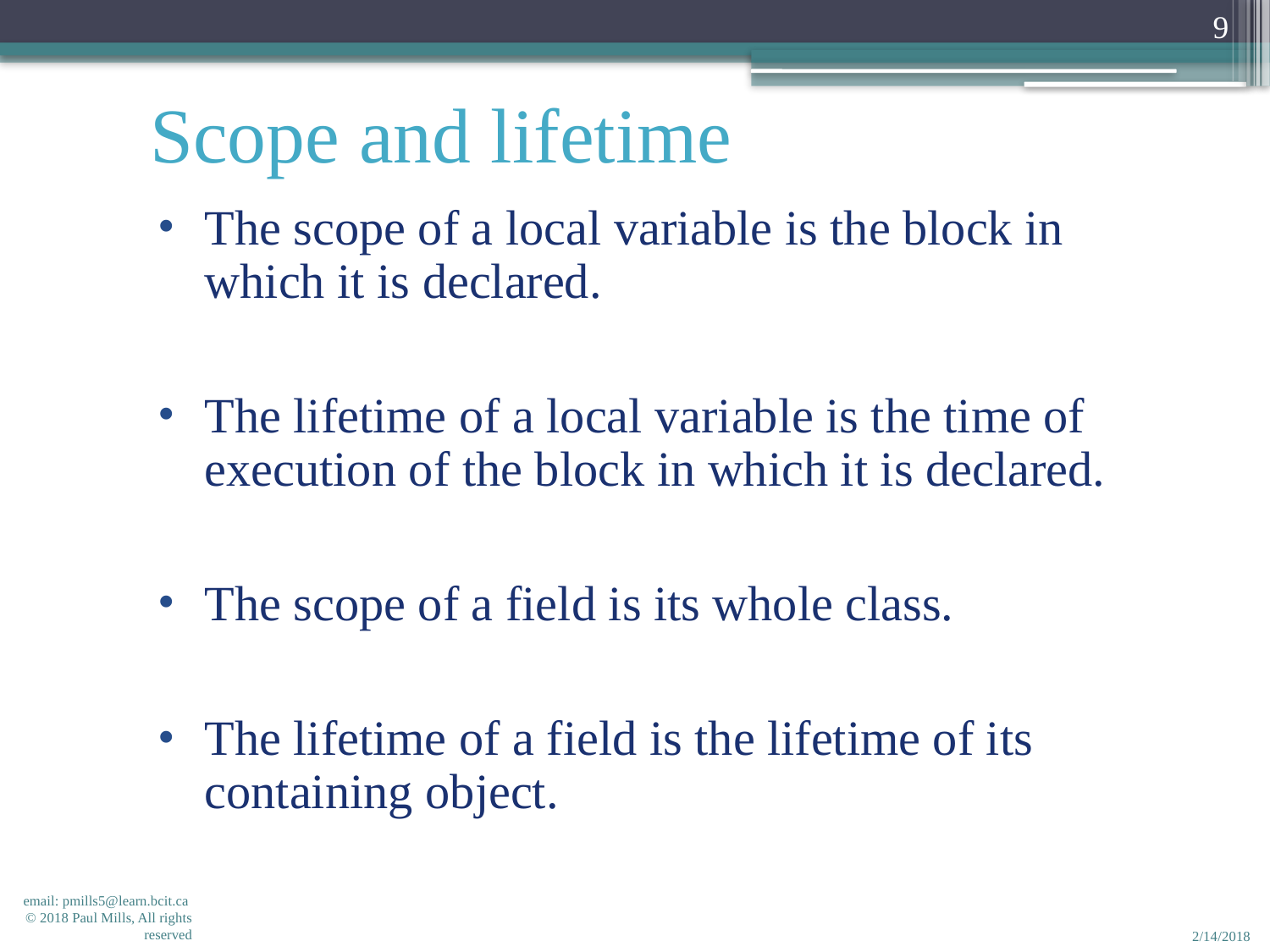

9
Scope and lifetime
The scope of a local variable is the block in which it is declared.

The lifetime of a local variable is the time of execution of the block in which it is declared.

The scope of a field is its whole class.

The lifetime of a field is the lifetime of its containing object.
email: pmills5@learn.bcit.ca  © 2018 Paul Mills, All rights reserved
2/14/2018